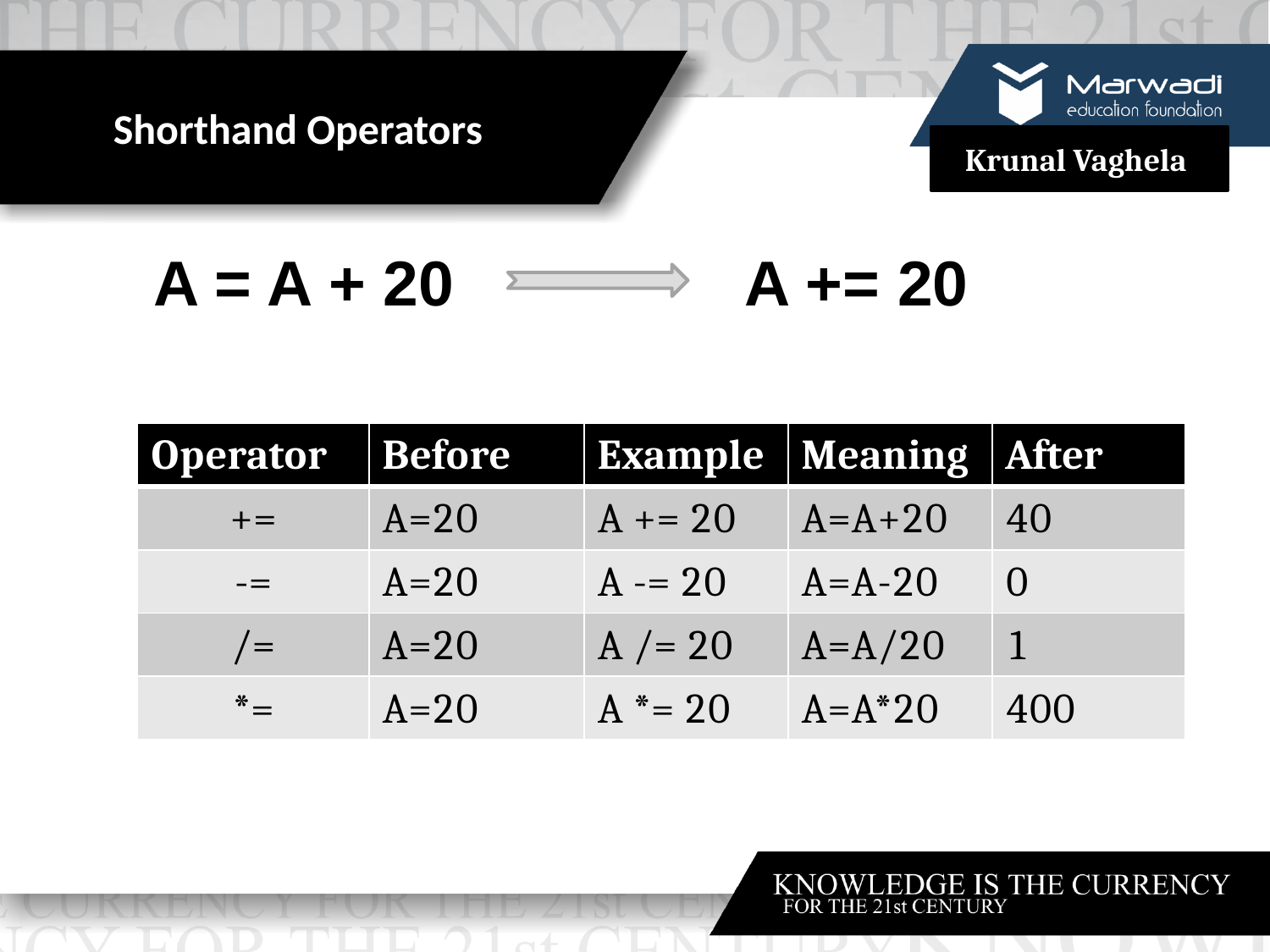

# Shorthand Operators
A = A + 20
A += 20

| Operator | Before | Example | Meaning | After |
| --- | --- | --- | --- | --- |
| += | A=20 | A += 20 | A=A+20 | 40 |
| -= | A=20 | A -= 20 | A=A-20 | 0 |
| /= | A=20 | A /= 20 | A=A/20 | 1 |
| \*= | A=20 | A \*= 20 | A=A\*20 | 400 |